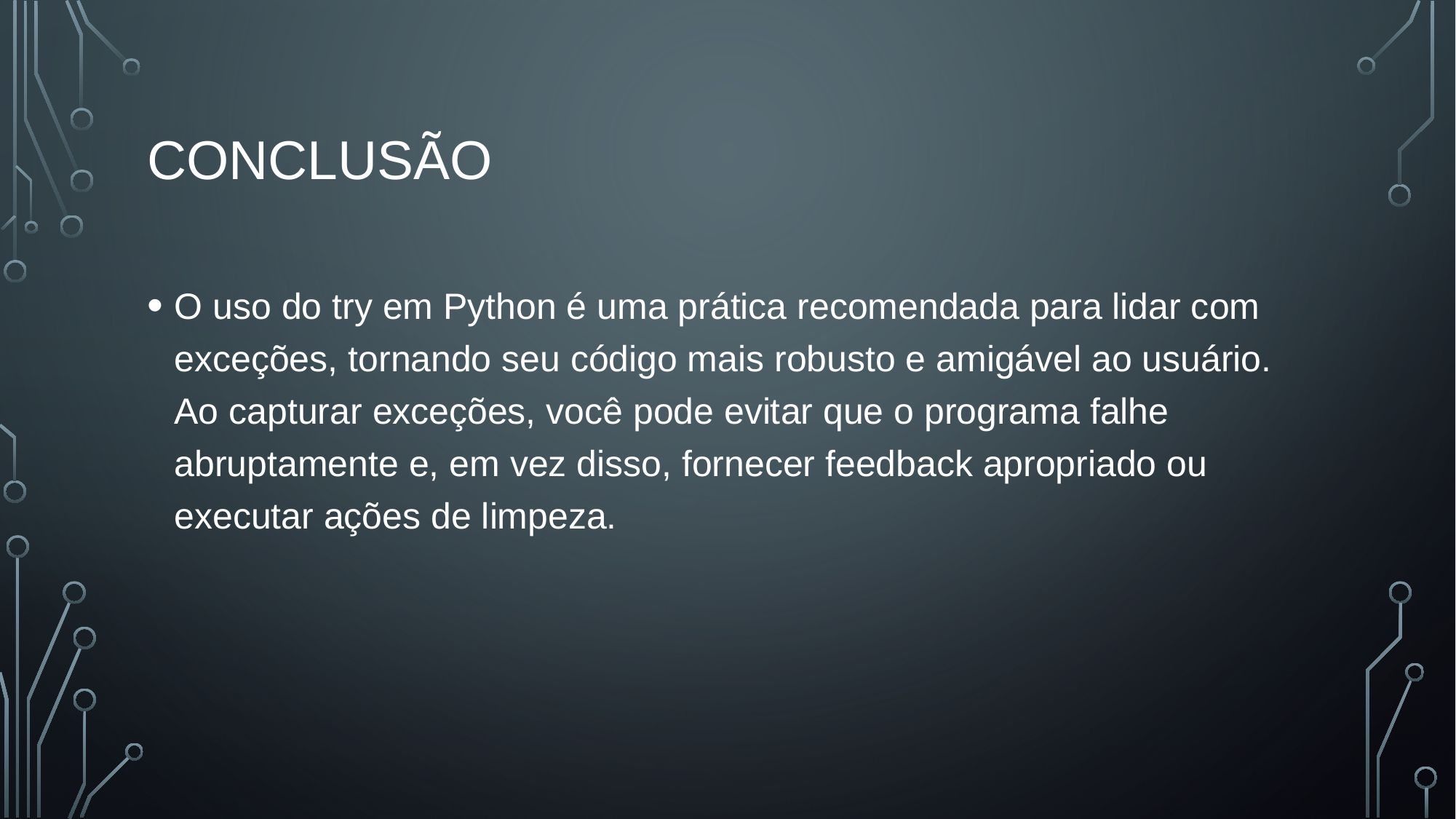

# Conclusão
O uso do try em Python é uma prática recomendada para lidar com exceções, tornando seu código mais robusto e amigável ao usuário. Ao capturar exceções, você pode evitar que o programa falhe abruptamente e, em vez disso, fornecer feedback apropriado ou executar ações de limpeza.